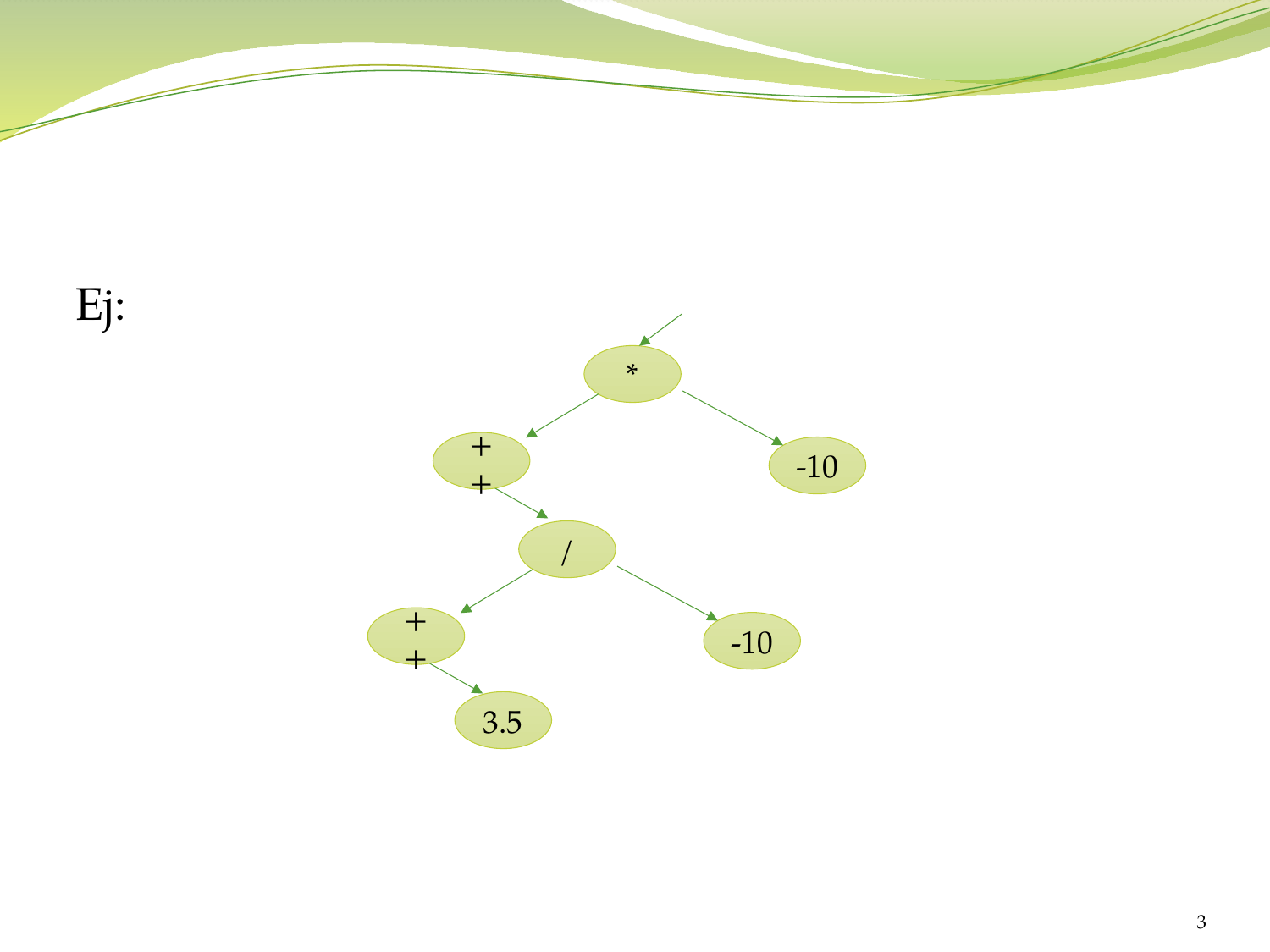

#
Ej:

*
++
-10
/
++
-10
3.5
3